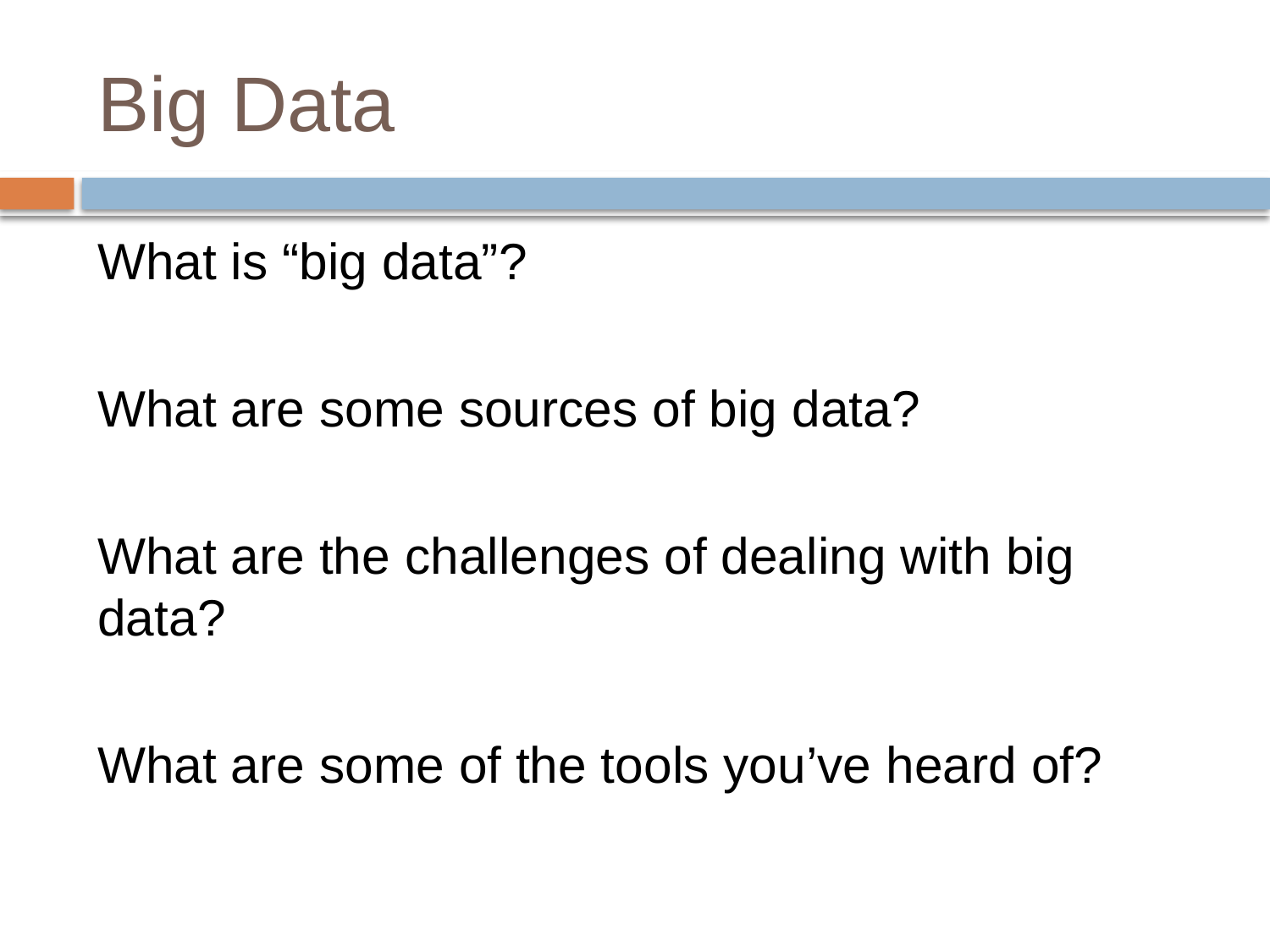

# Big Data
What is “big data”?

What are some sources of big data?

What are the challenges of dealing with big data?

What are some of the tools you’ve heard of?